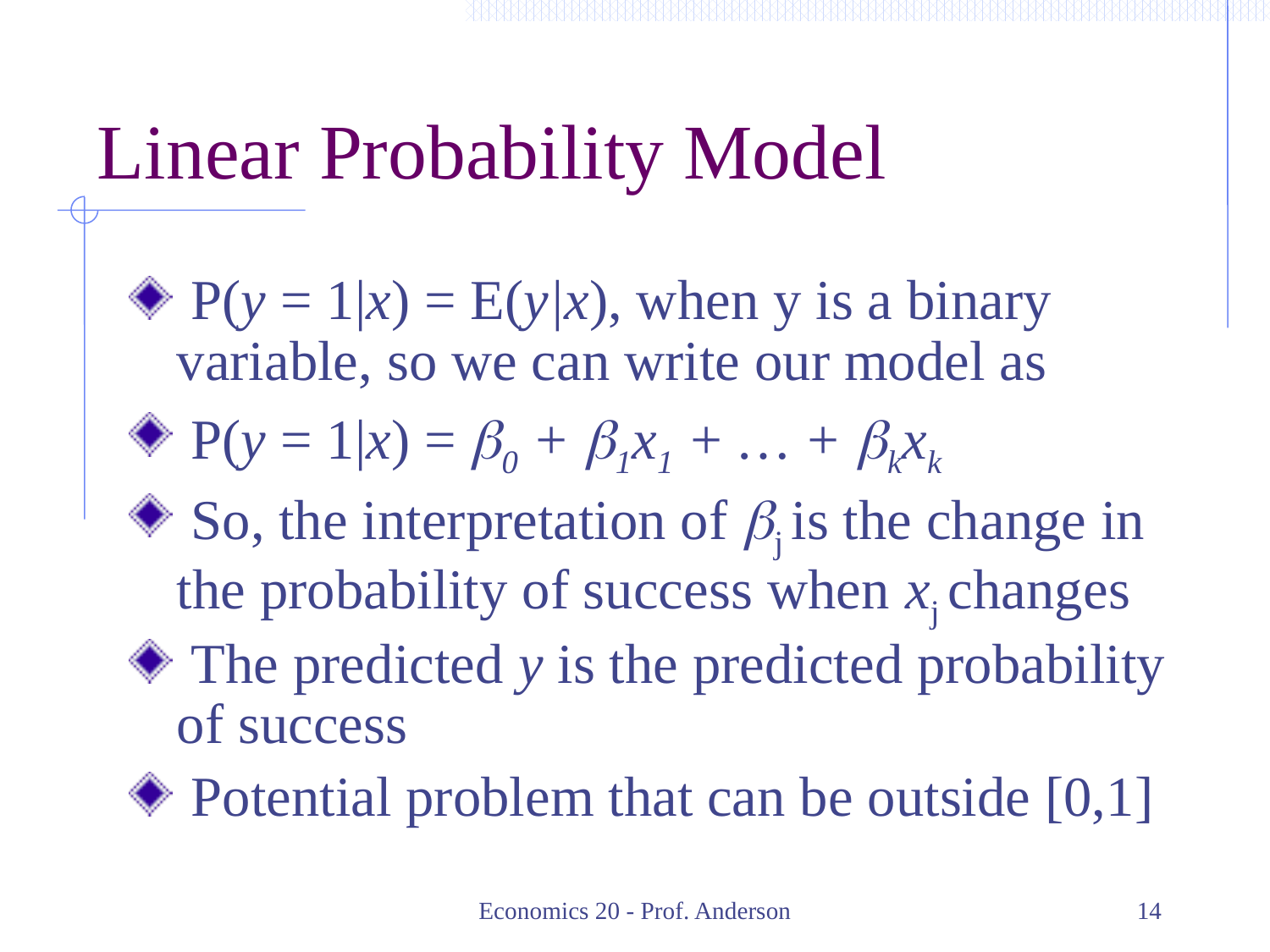

# Linear Probability Model
 P(y = 1|x) = E(y|x), when y is a binary variable, so we can write our model as
 P(y = 1|x) = β0 + β1x1 + … + βkxk
 So, the interpretation of βj is the change in the probability of success when xj changes
 The predicted y is the predicted probability of success
 Potential problem that can be outside [0,1]
Economics 20 - Prof. Anderson
14